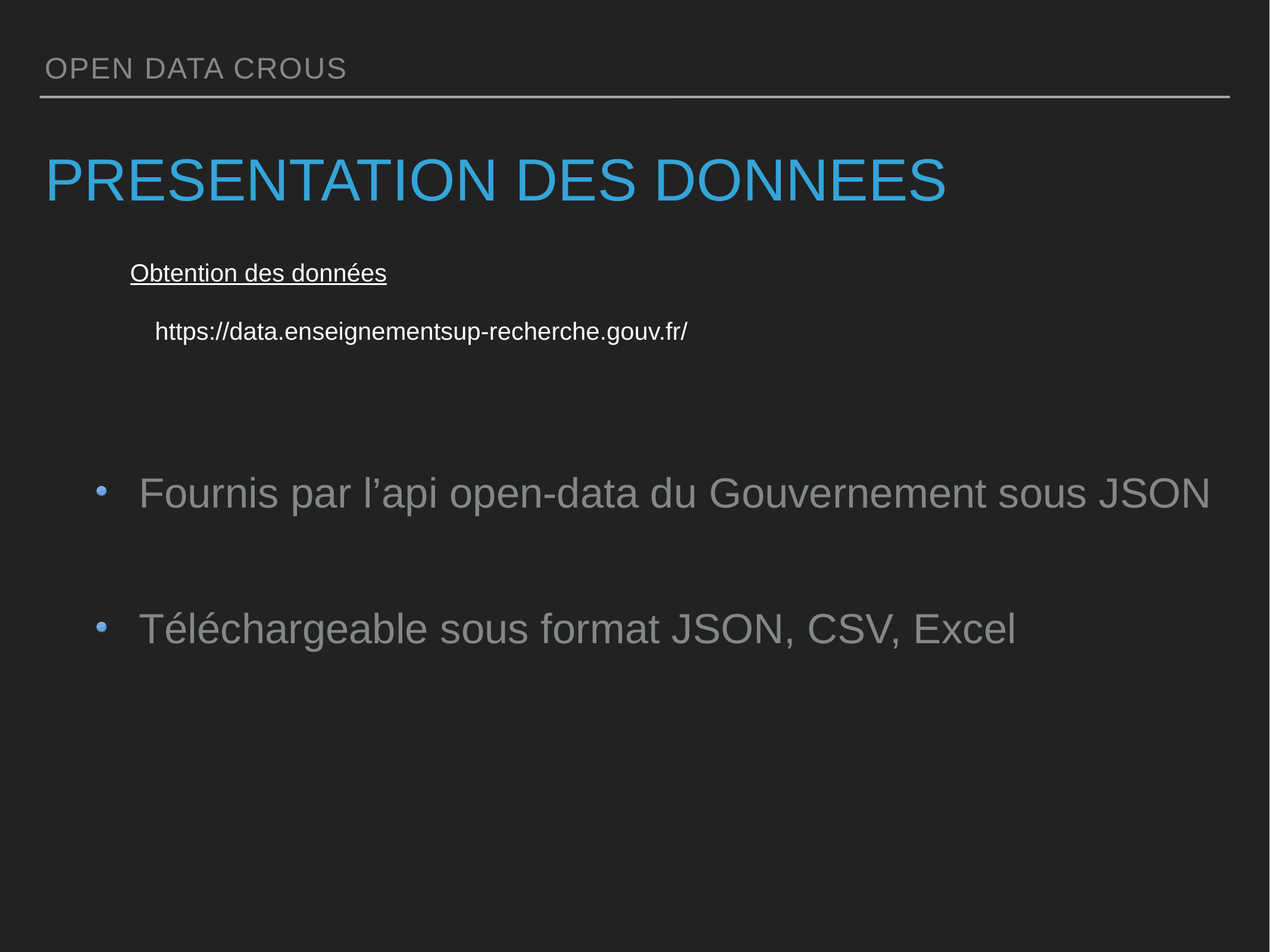

5
Open data crous
# PRESENTATION DES DONNEES
Obtention des données
https://data.enseignementsup-recherche.gouv.fr/
Fournis par l’api open-data du Gouvernement sous JSON
Téléchargeable sous format JSON, CSV, Excel